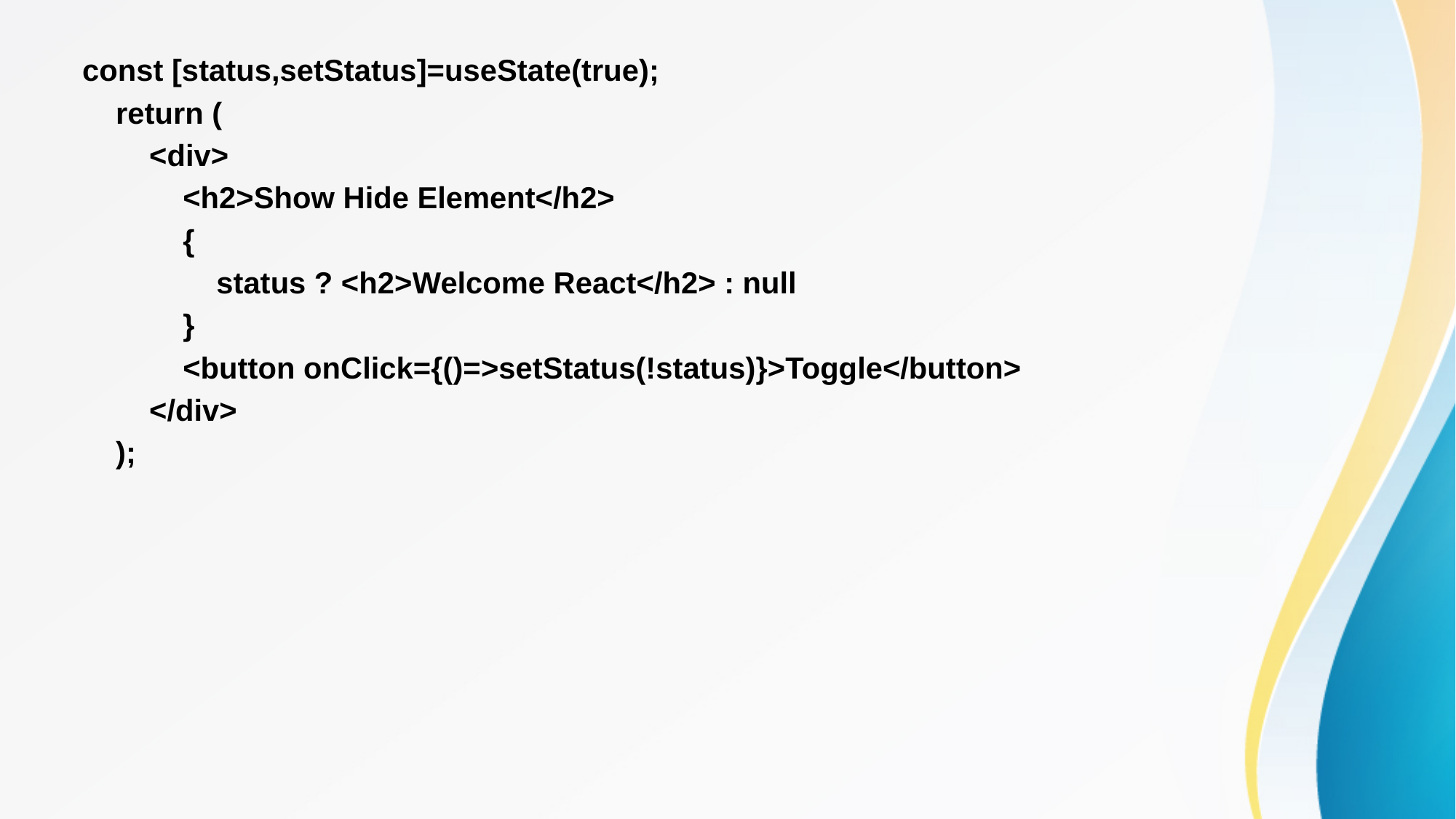

const [status,setStatus]=useState(true);
    return (
        <div>
            <h2>Show Hide Element</h2>
            {
                status ? <h2>Welcome React</h2> : null
            }
            <button onClick={()=>setStatus(!status)}>Toggle</button>
        </div>
    );